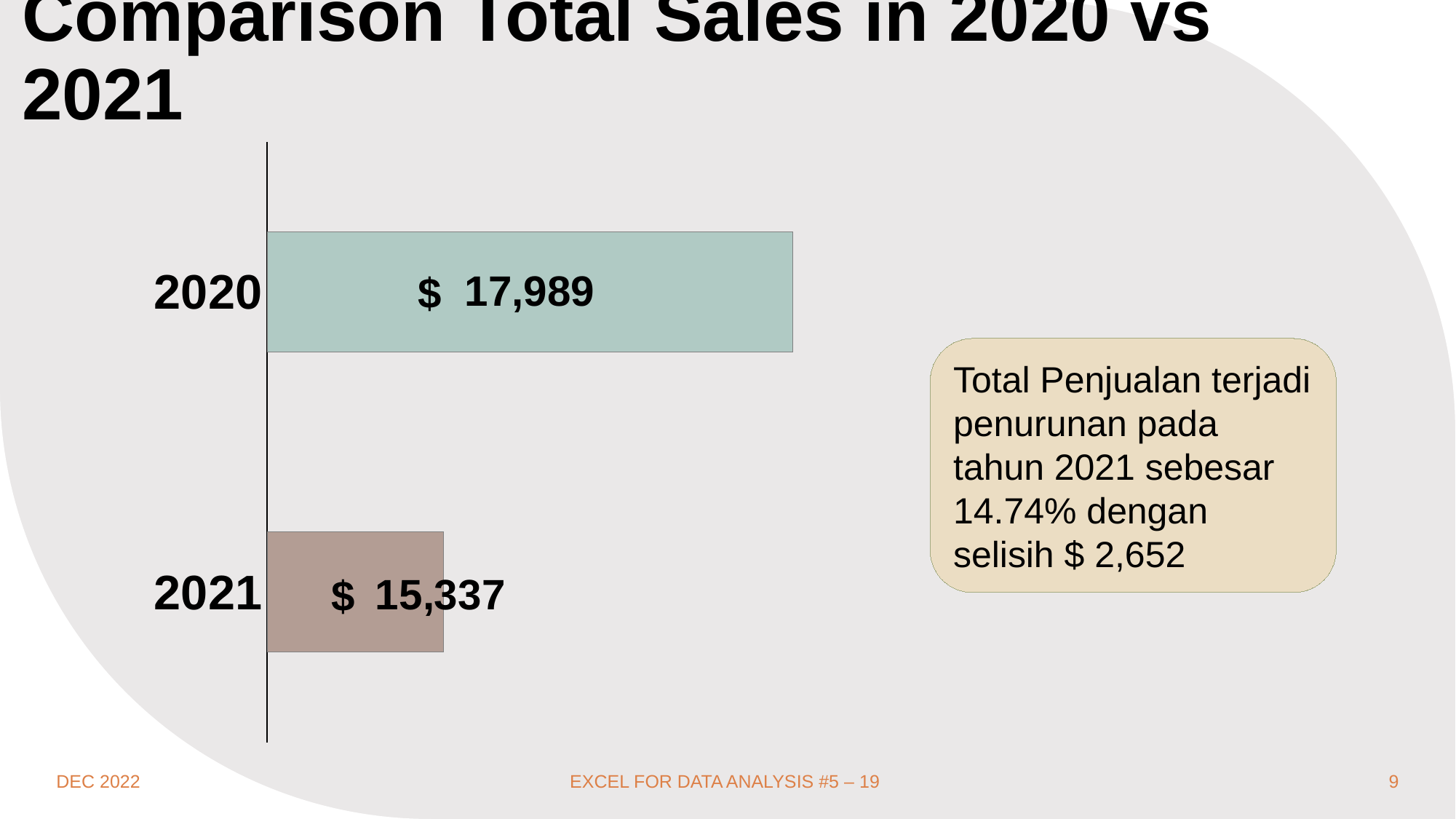

# Insight Comparison Total Sales in 2020 vs 2021

### Chart

| Category | Total |
|---|---|
| 2021 | 15336.920000000004 |
| 2020 | 17988.66 |
$
Total Penjualan terjadi penurunan pada tahun 2021 sebesar 14.74% dengan selisih $ 2,652
$
DEC 2022
EXCEL FOR DATA ANALYSIS #5 – 19
9